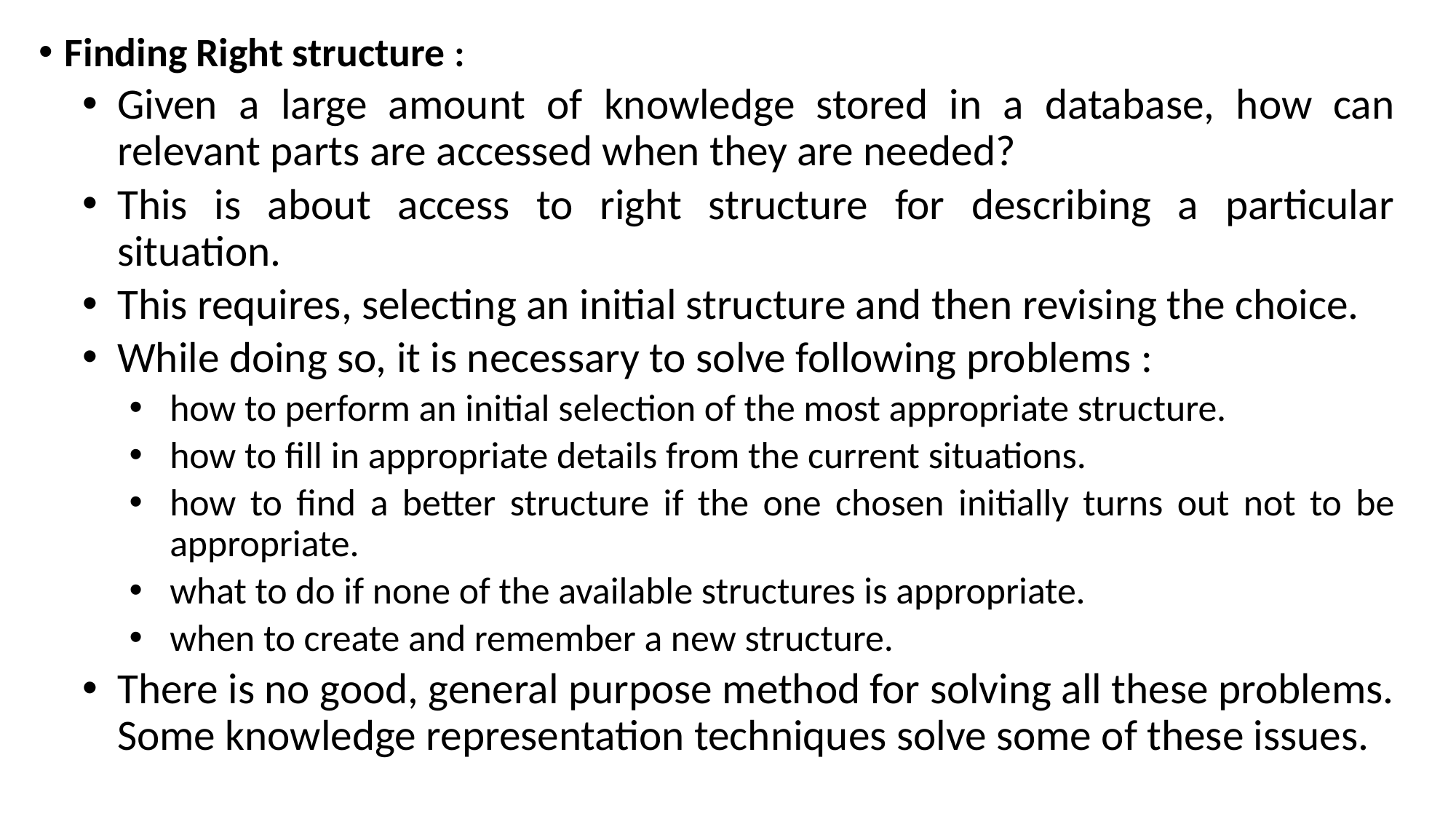

Finding Right structure :
Given a large amount of knowledge stored in a database, how can relevant parts are accessed when they are needed?
This is about access to right structure for describing a particular situation.
This requires, selecting an initial structure and then revising the choice.
While doing so, it is necessary to solve following problems :
how to perform an initial selection of the most appropriate structure.
how to fill in appropriate details from the current situations.
how to find a better structure if the one chosen initially turns out not to be appropriate.
what to do if none of the available structures is appropriate.
when to create and remember a new structure.
There is no good, general purpose method for solving all these problems. Some knowledge representation techniques solve some of these issues.